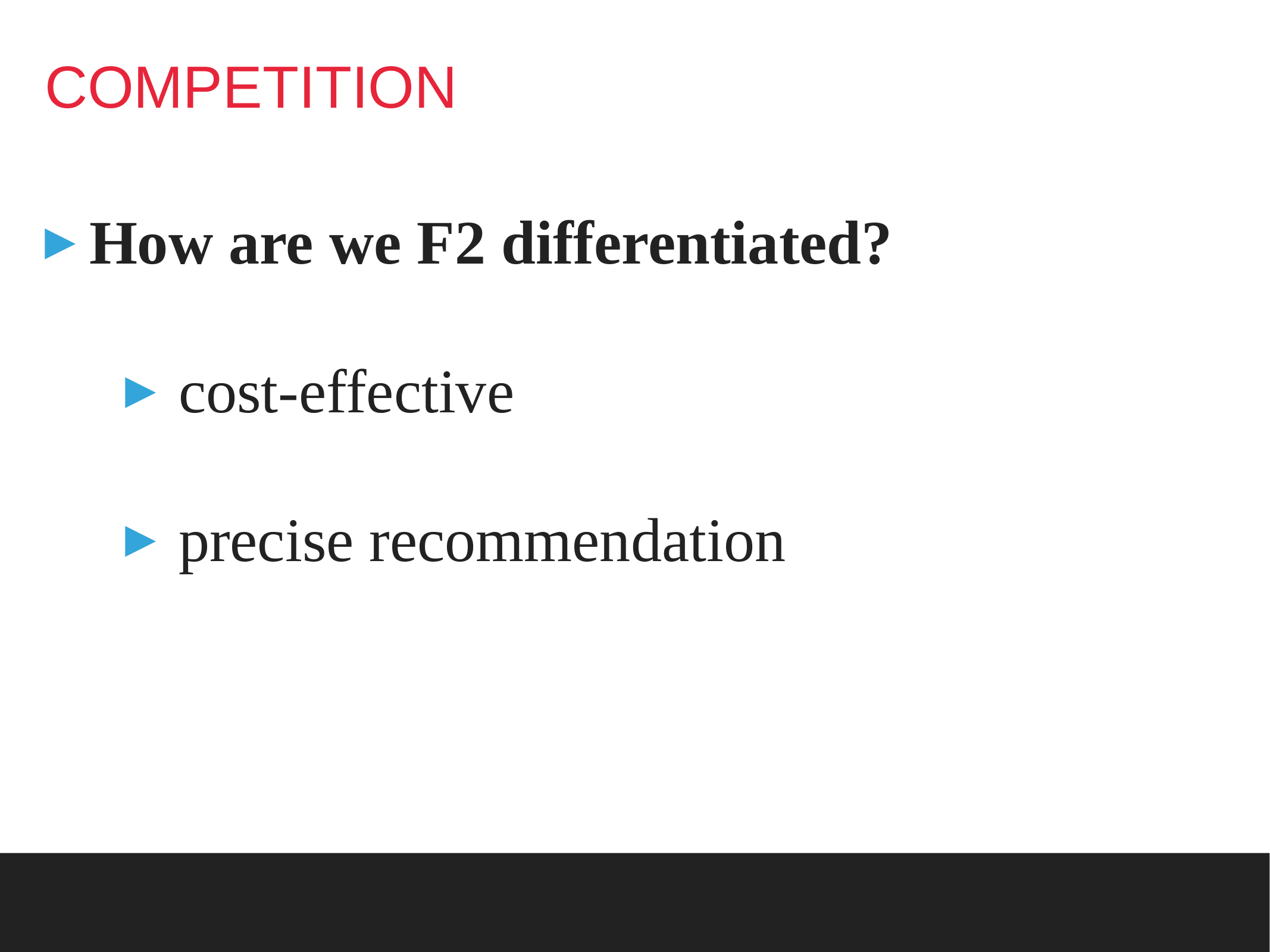

# COMPETITION

How are we F2 differentiated?

cost-effective

precise recommendation